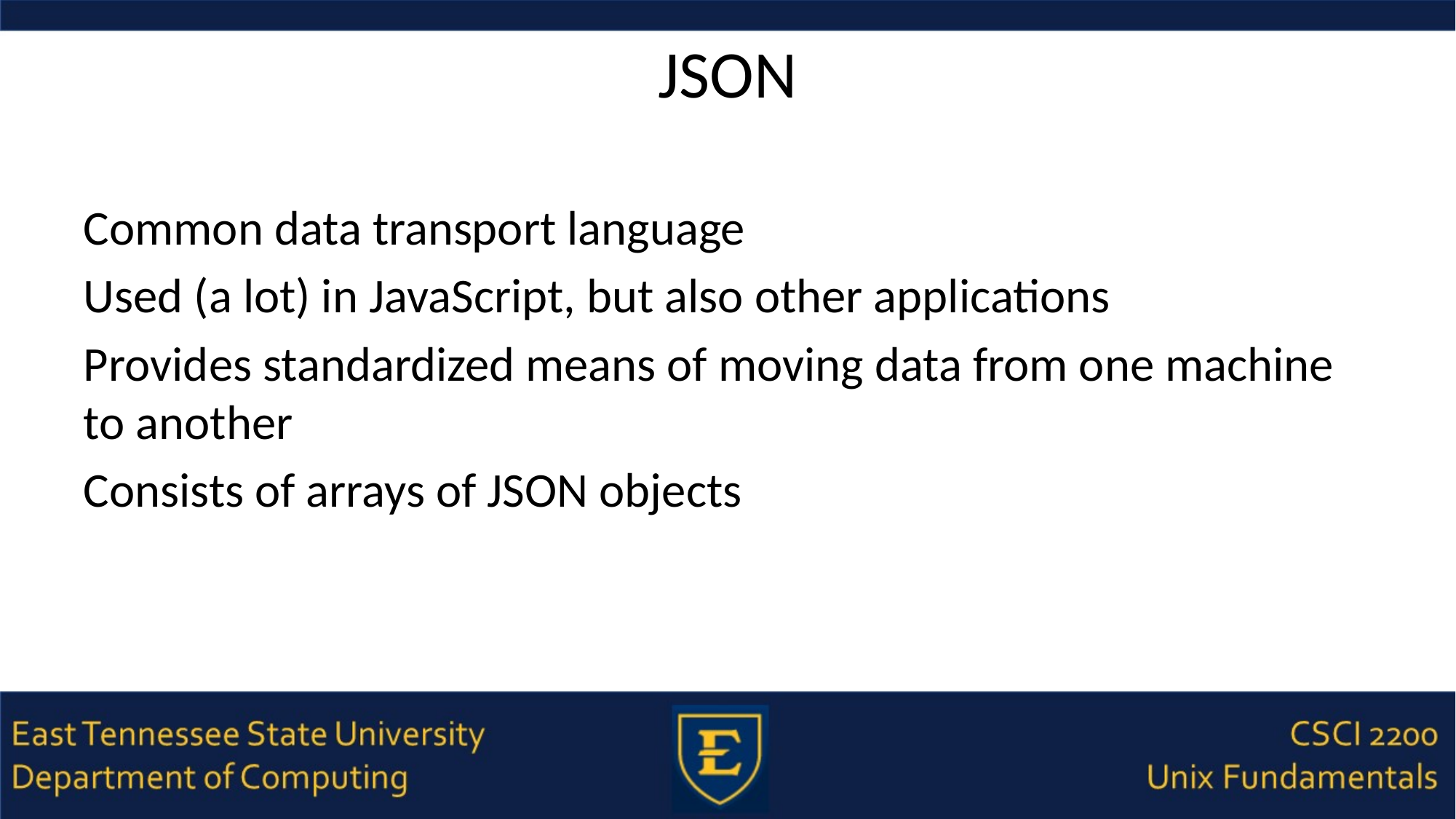

# JSON
Common data transport language
Used (a lot) in JavaScript, but also other applications
Provides standardized means of moving data from one machine to another
Consists of arrays of JSON objects